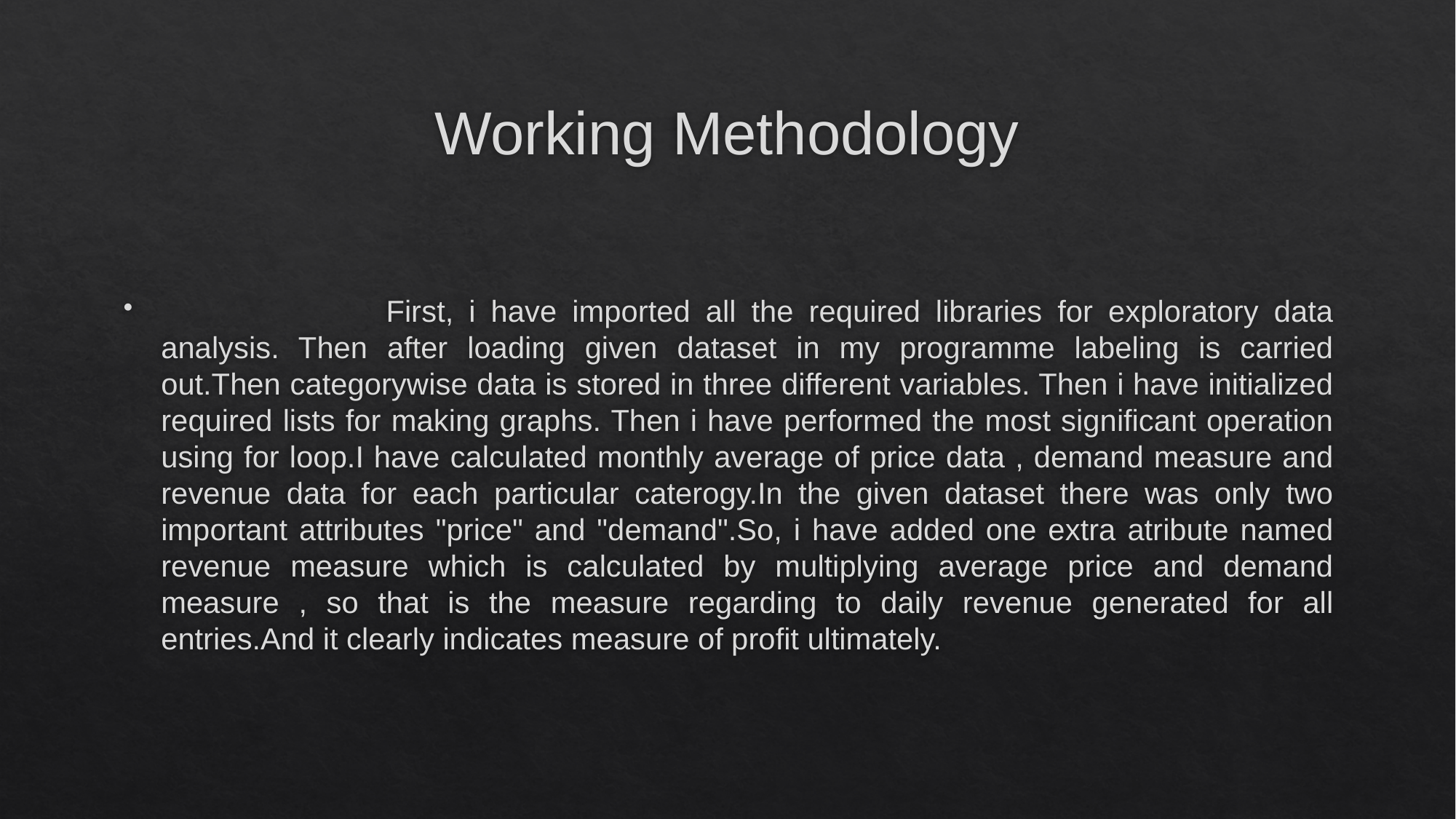

# Working Methodology
 		First, i have imported all the required libraries for exploratory data analysis. Then after loading given dataset in my programme labeling is carried out.Then categorywise data is stored in three different variables. Then i have initialized required lists for making graphs. Then i have performed the most significant operation using for loop.I have calculated monthly average of price data , demand measure and revenue data for each particular caterogy.In the given dataset there was only two important attributes "price" and "demand".So, i have added one extra atribute named revenue measure which is calculated by multiplying average price and demand measure , so that is the measure regarding to daily revenue generated for all entries.And it clearly indicates measure of profit ultimately.